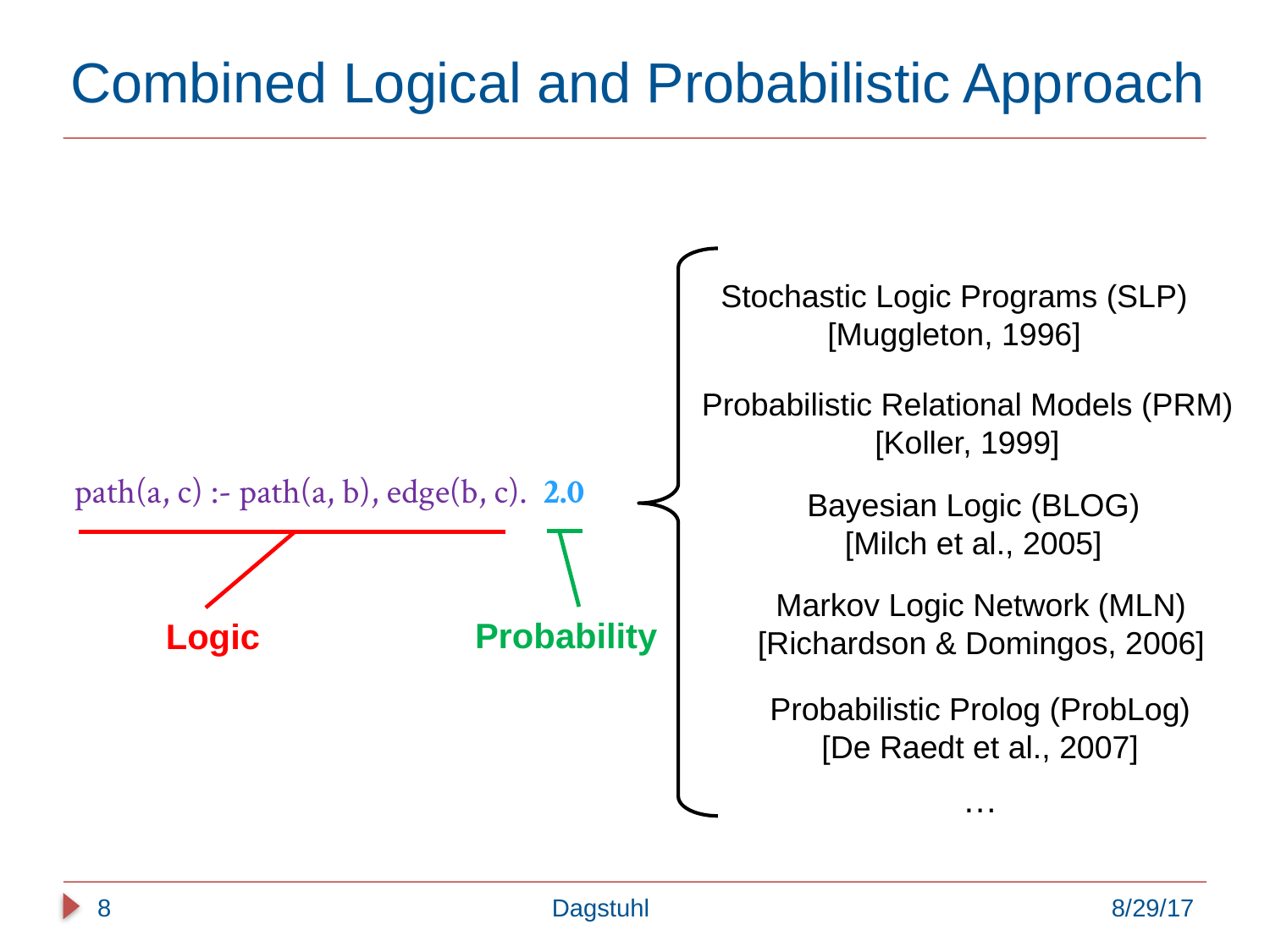

# Combined Logical and Probabilistic Approach

Stochastic Logic Programs (SLP)
[Muggleton, 1996]
Probabilistic Relational Models (PRM)
[Koller, 1999]
path(a, c) :- path(a, b), edge(b, c).  2.0
Bayesian Logic (BLOG)
[Milch et al., 2005]
Probability
Logic
Markov Logic Network (MLN)
[Richardson & Domingos, 2006]
Probabilistic Prolog (ProbLog)
[De Raedt et al., 2007]
…
8
Dagstuhl
8/29/17